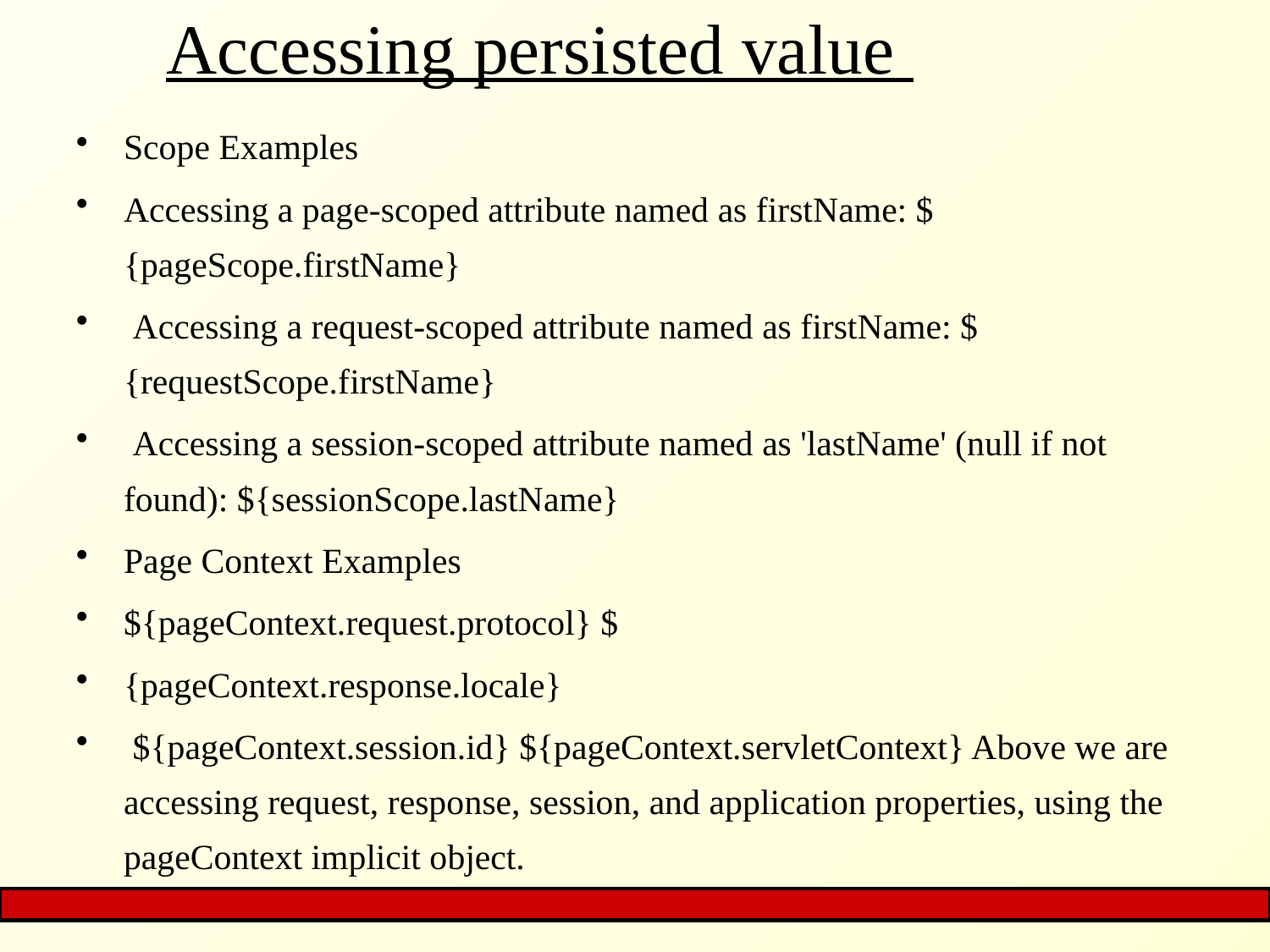

# Accessing persisted value
Scope Examples
Accessing a page-scoped attribute named as firstName: ${pageScope.firstName}
 Accessing a request-scoped attribute named as firstName: ${requestScope.firstName}
 Accessing a session-scoped attribute named as 'lastName' (null if not found): ${sessionScope.lastName}
Page Context Examples
${pageContext.request.protocol} $
{pageContext.response.locale}
 ${pageContext.session.id} ${pageContext.servletContext} Above we are accessing request, response, session, and application properties, using the pageContext implicit object.